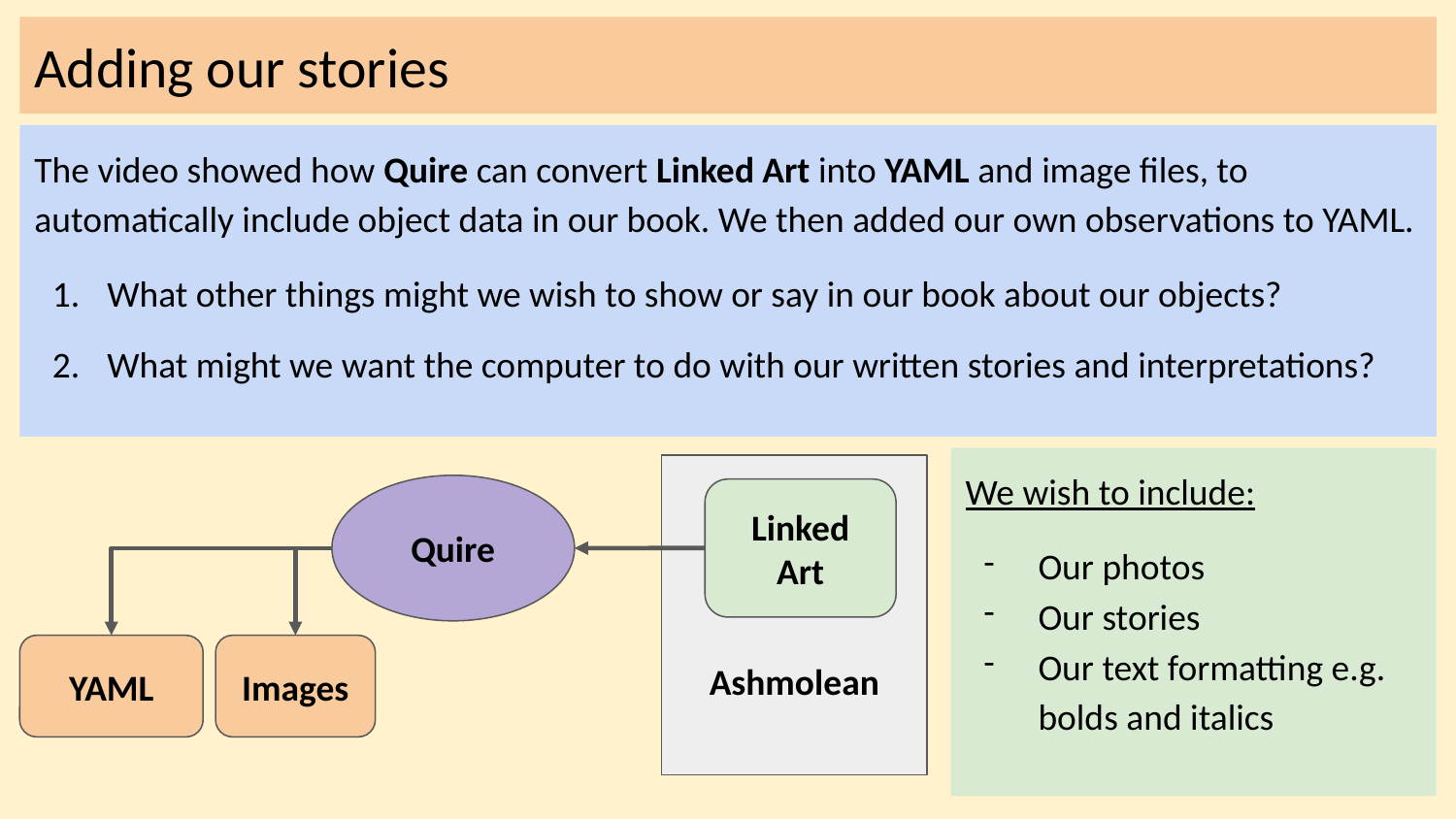

# Adding our stories
The video showed how Quire can convert Linked Art into YAML and image files, to automatically include object data in our book. We then added our own observations to YAML.
What other things might we wish to show or say in our book about our objects?
What might we want the computer to do with our written stories and interpretations?
We wish to include:
Our photos
Our stories
Our text formatting e.g. bolds and italics

Ashmolean

Quire
Linked Art
Images
YAML
17